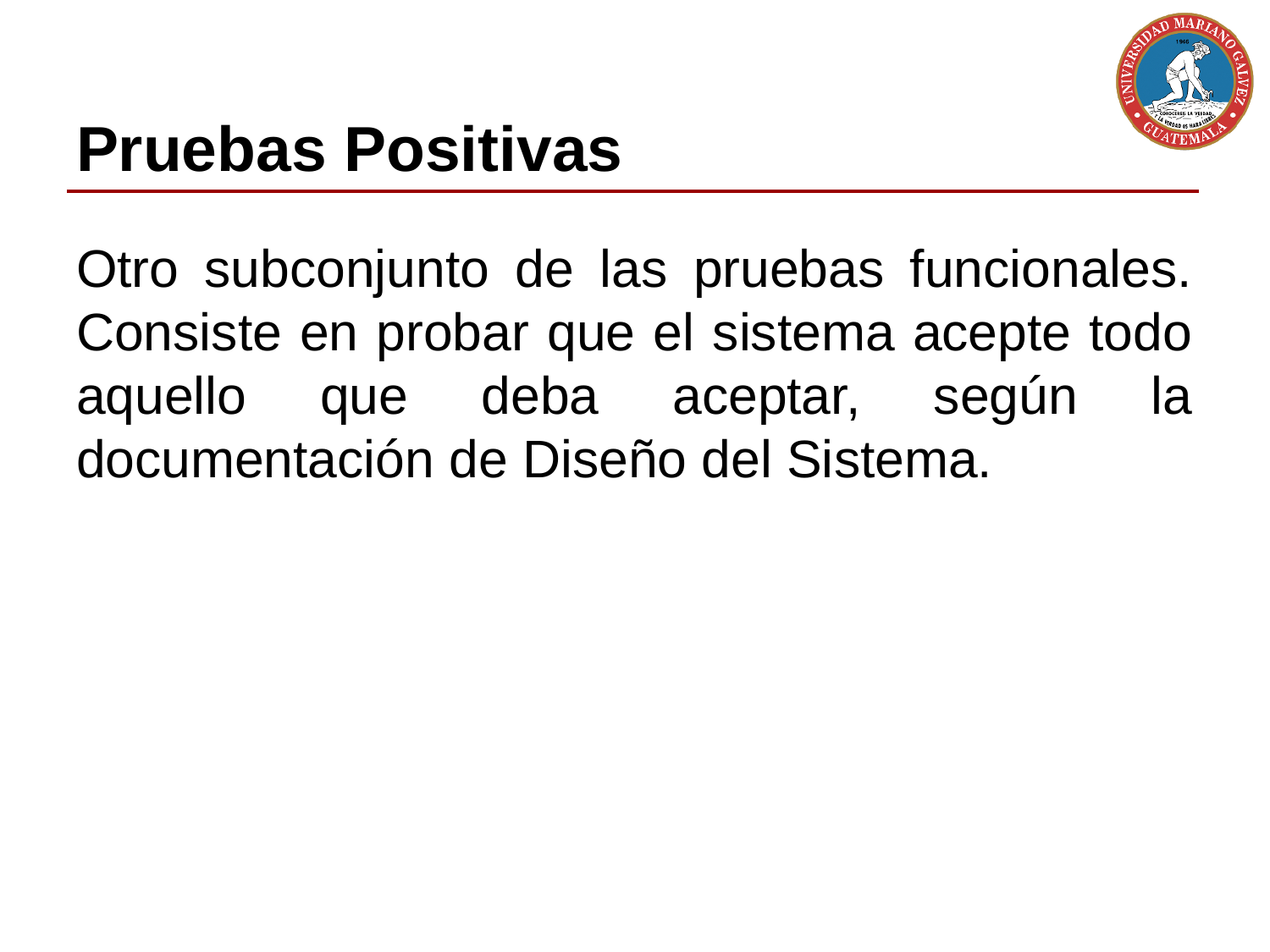

# Pruebas Positivas
Otro subconjunto de las pruebas funcionales. Consiste en probar que el sistema acepte todo aquello que deba aceptar, según la documentación de Diseño del Sistema.